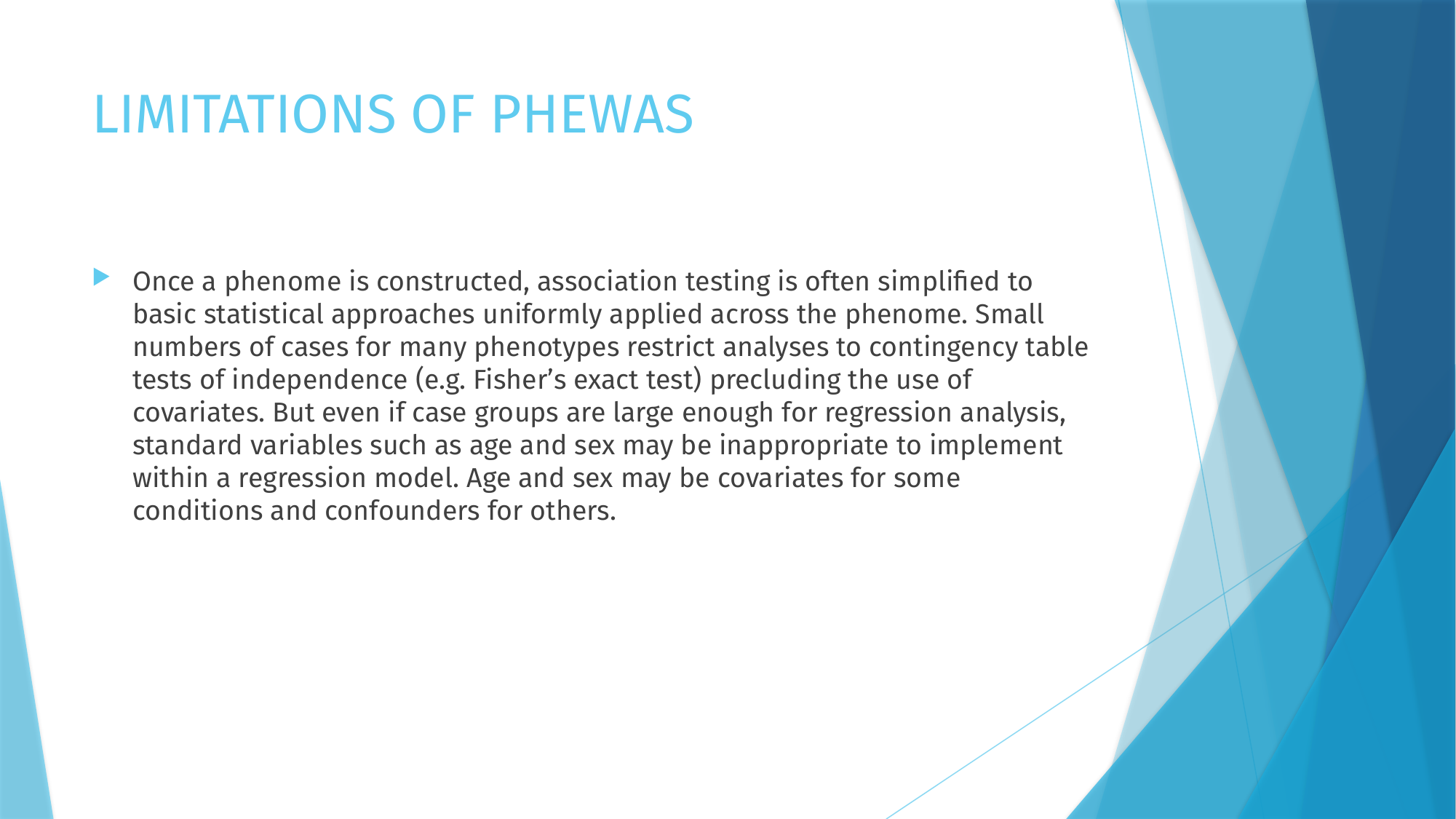

# LIMITATIONS OF PHEWAS

Once a phenome is constructed, association testing is often simplified to basic statistical approaches uniformly applied across the phenome. Small numbers of cases for many phenotypes restrict analyses to contingency table tests of independence (e.g. Fisher’s exact test) precluding the use of covariates. But even if case groups are large enough for regression analysis, standard variables such as age and sex may be inappropriate to implement within a regression model. Age and sex may be covariates for some conditions and confounders for others.